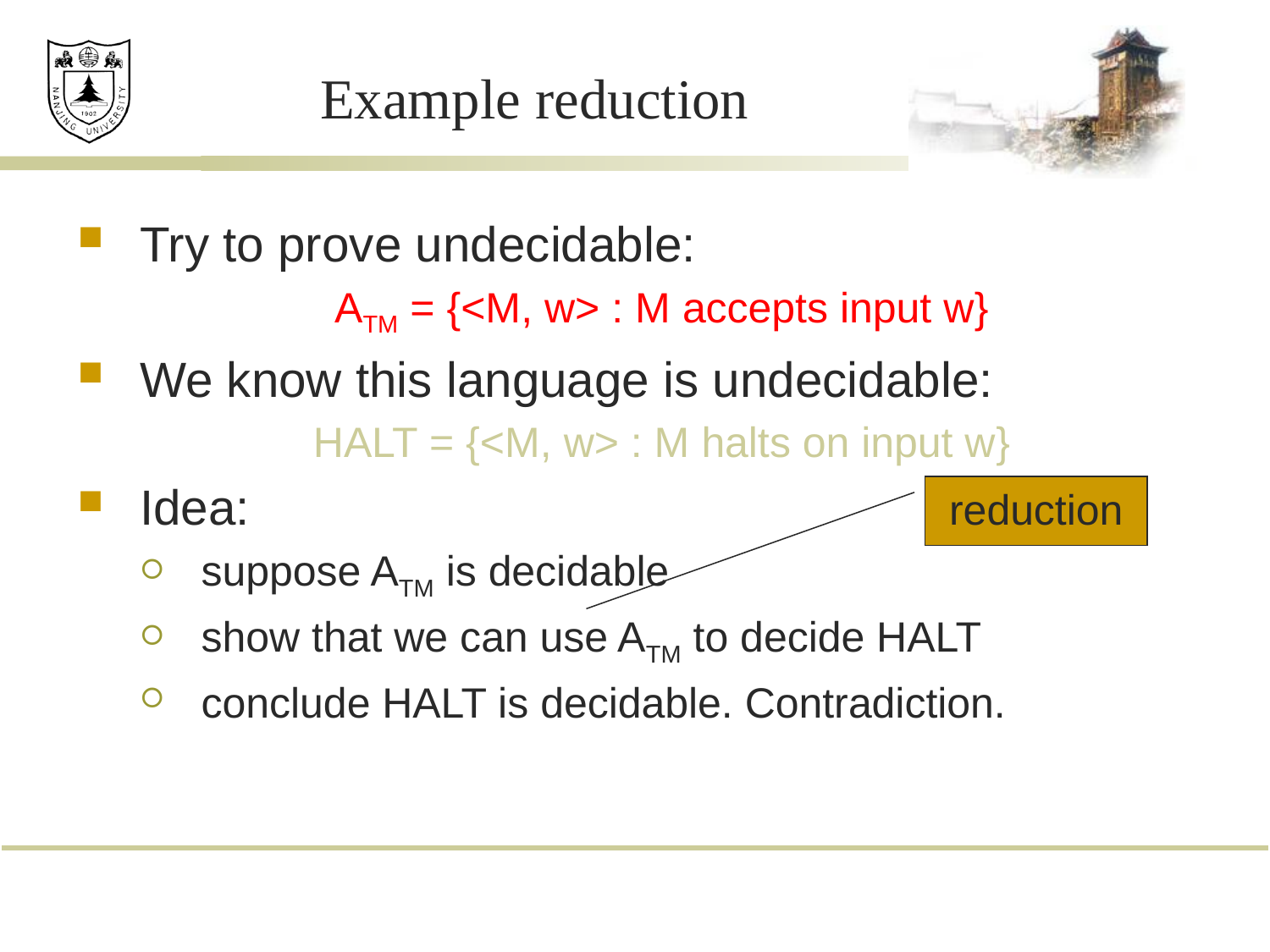

# Example reduction
Try to prove undecidable:
ATM = {<M, w> : M accepts input w}
We know this language is undecidable:
HALT = {<M, w> : M halts on input w}
Idea:
suppose ATM is decidable
show that we can use ATM to decide HALT
conclude HALT is decidable. Contradiction.
reduction